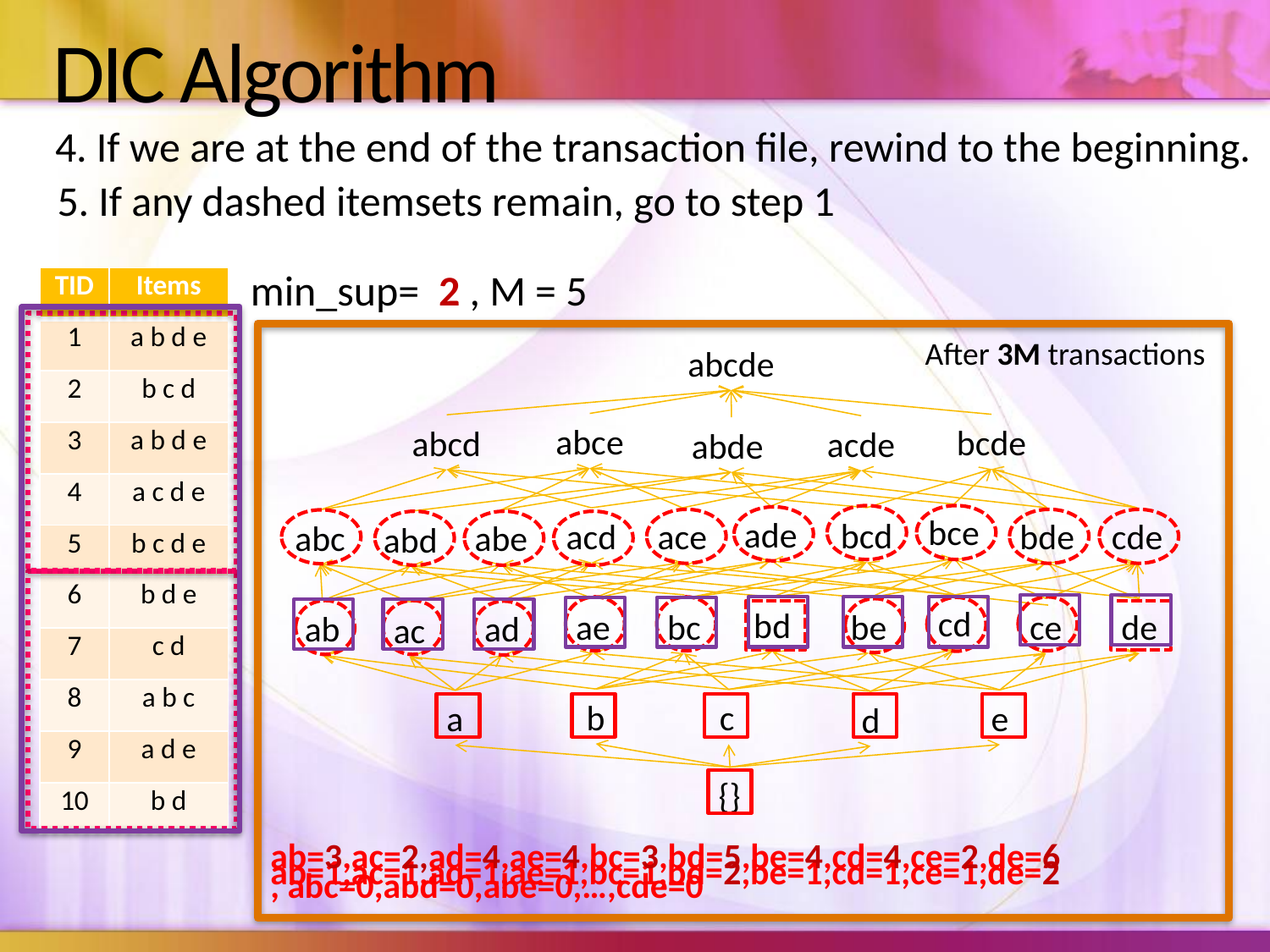

# DIC Algorithm
	4. If we are at the end of the transaction file, rewind to the beginning.
      5. If any dashed itemsets remain, go to step 1
min_sup=  2 , M = 5
| TID | Items |
| --- | --- |
| 1 | a b d e |
| 2 | b c d |
| 3 | a b d e |
| 4 | a c d e |
| 5 | b c d e |
| 6 | b d e |
| 7 | c d |
| 8 | a b c |
| 9 | a d e |
| 10 | b d |

After 3M transactions
abcde
abce
bcde
abcd
acde
abde
bce

ade
bcd
acd
ace
bde
cde
abc
abe
abd

cd

bd

be
ae
bc
ce
de
ab
ad
ac
b
c
e
a
d

{}

ab=3,ac=2,ad=4,ae=4,bc=3,bd=5,be=4,cd=4,ce=2,de=6
ab=1,ac=1,ad=1,ae=1,bc=1,bd=2,be=1,cd=1,ce=1,de=2
, abc=0,abd=0,abe=0,…,cde=0